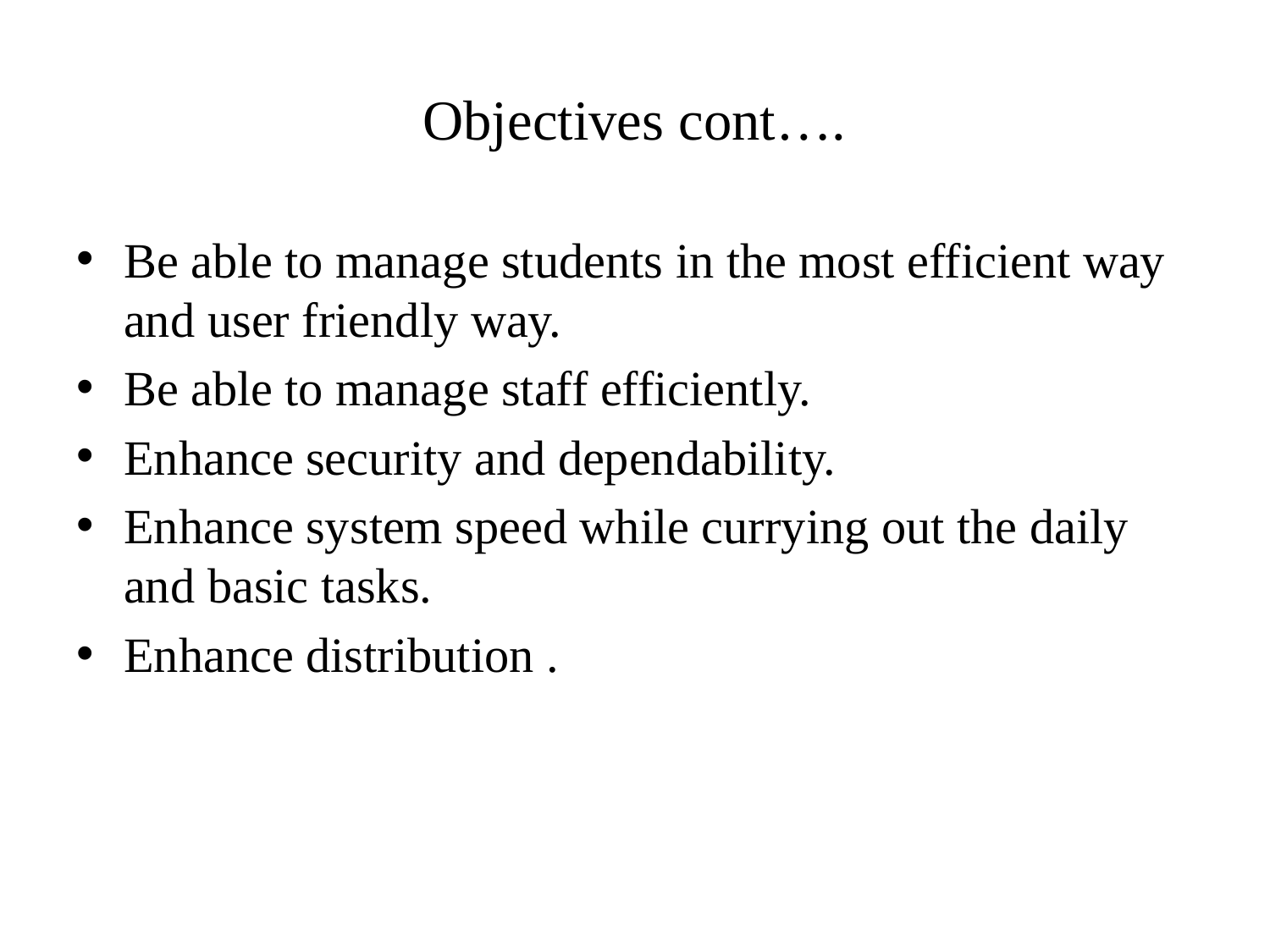

# Objectives cont….
Be able to manage students in the most efficient way and user friendly way.
Be able to manage staff efficiently.
Enhance security and dependability.
Enhance system speed while currying out the daily and basic tasks.
Enhance distribution .